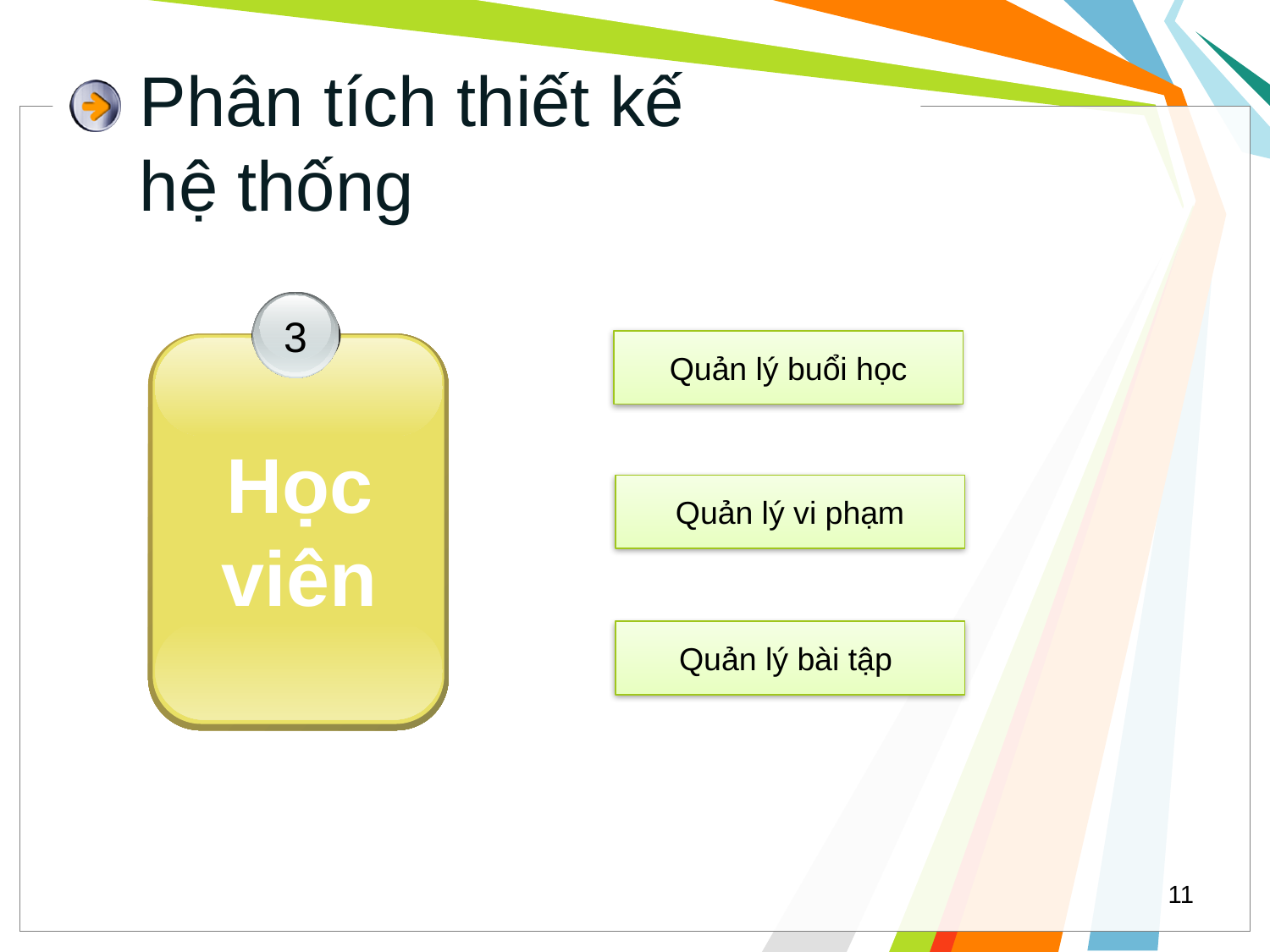

Phân tích thiết kế
hệ thống

3

Học viên

Quản lý buổi học
Quản lý vi phạm
Quản lý bài tập
11